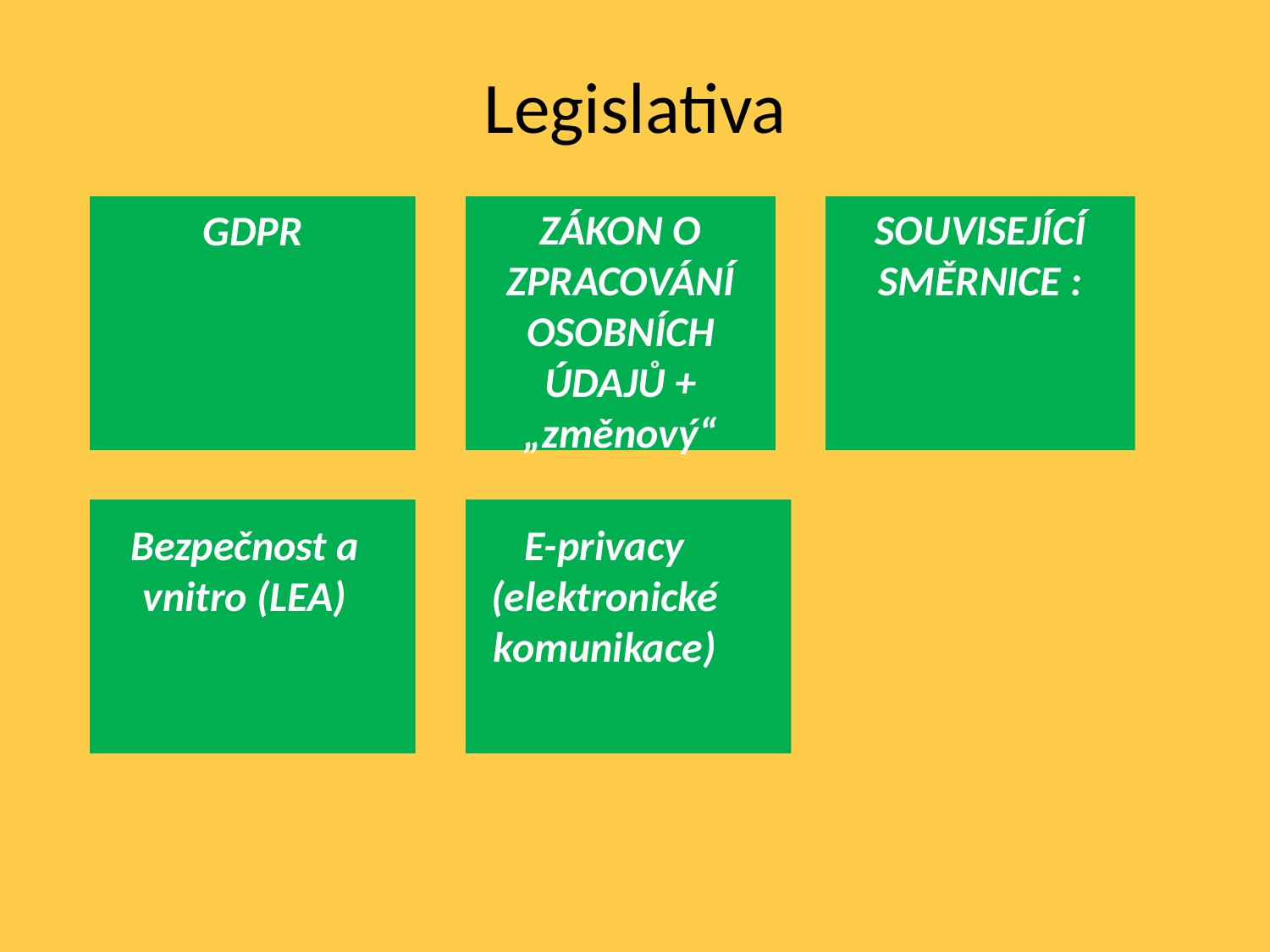

Legislativa

ZÁKON O ZPRACOVÁNÍ OSOBNÍCH ÚDAJŮ + „změnový“

SOUVISEJÍCÍ SMĚRNICE :

GDPR

Bezpečnost a vnitro (LEA)

E-privacy (elektronické komunikace)